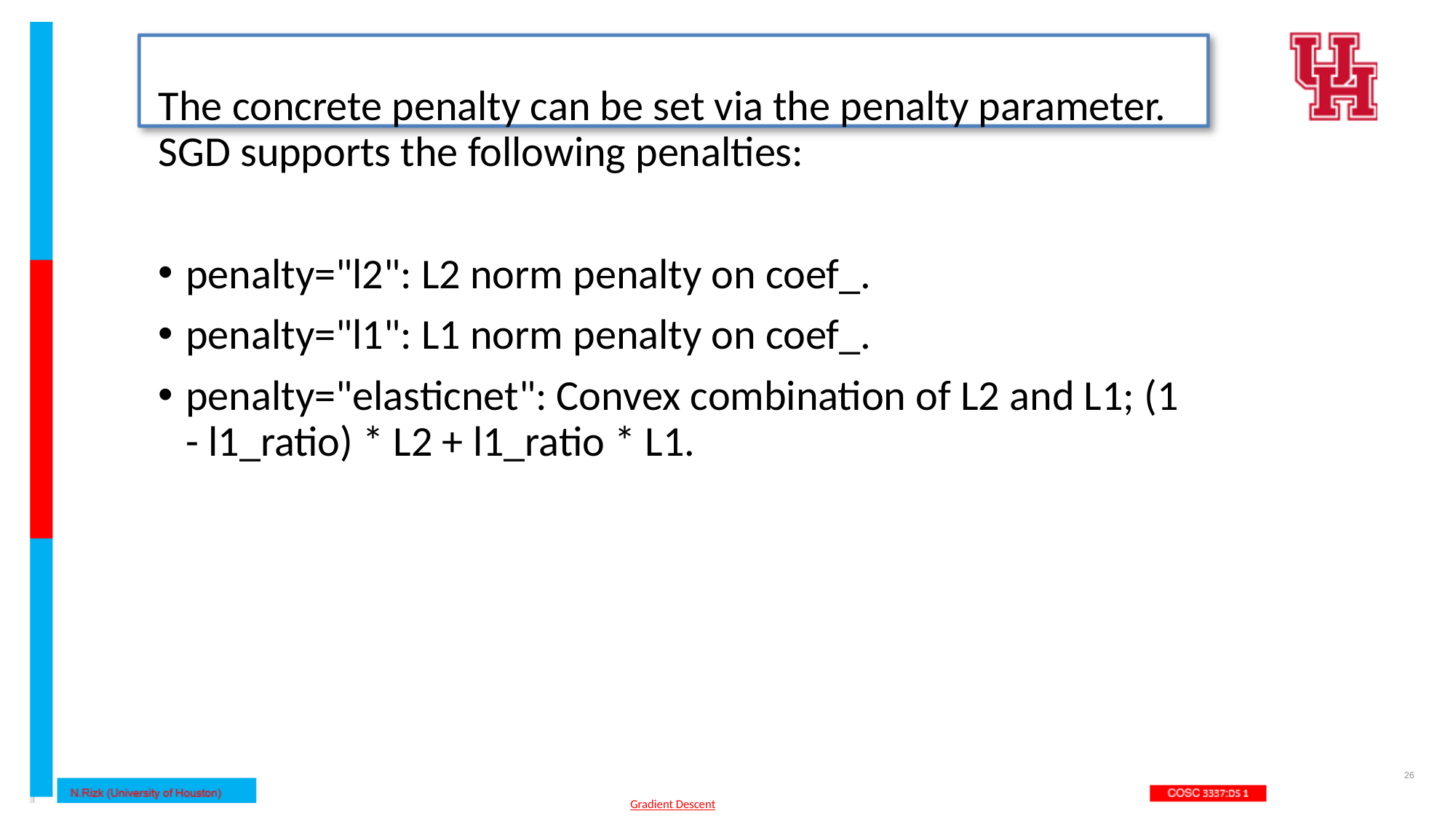

The concrete penalty can be set via the penalty parameter. SGD supports the following penalties:

penalty="l2": L2 norm penalty on coef_.
penalty="l1": L1 norm penalty on coef_.
penalty="elasticnet": Convex combination of L2 and L1; (1 - l1_ratio) * L2 + l1_ratio * L1.
26
Gradient Descent